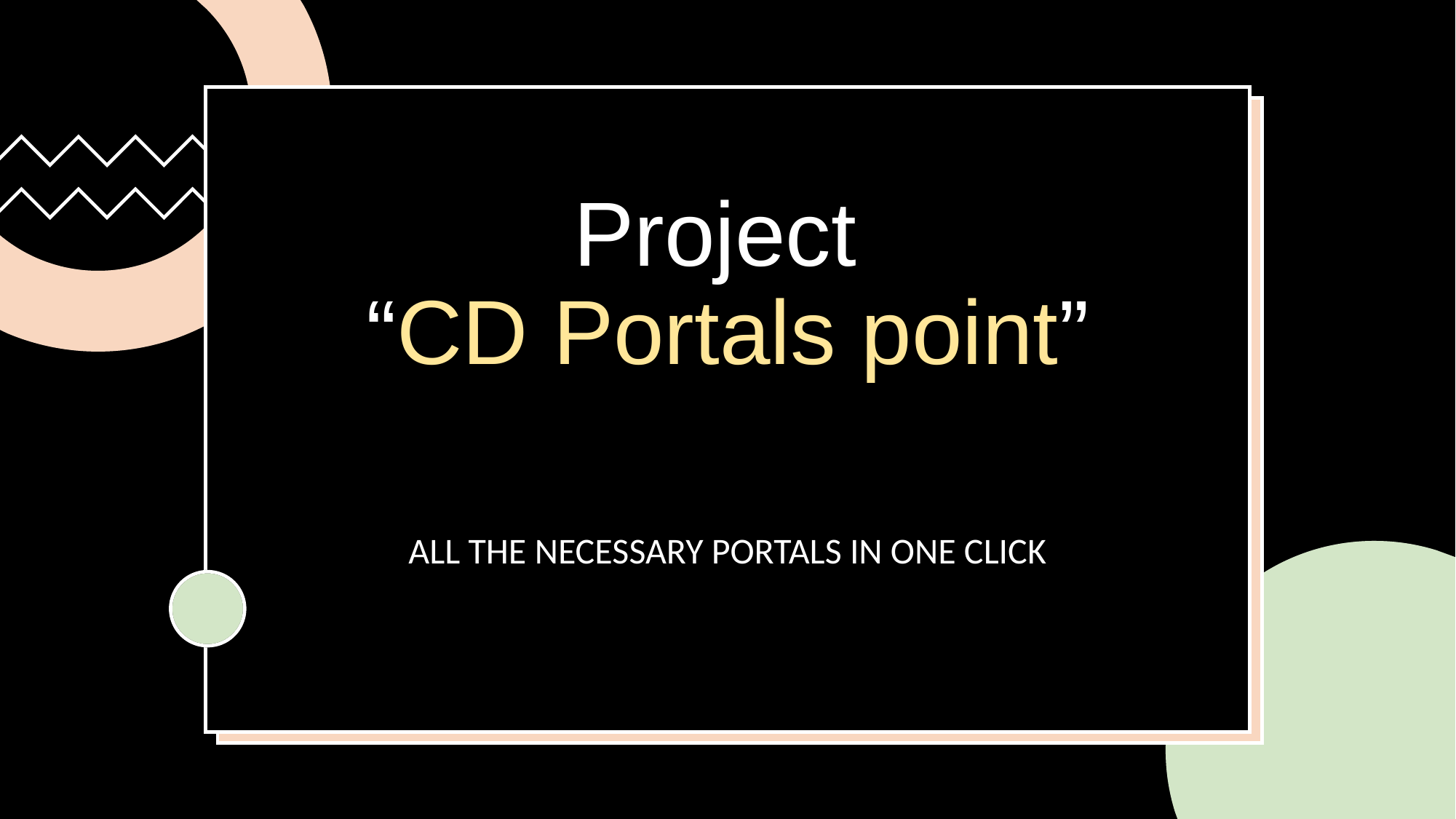

Project
“CD Portals point”
#

ALL THE NECESSARY PORTALS IN ONE CLICK